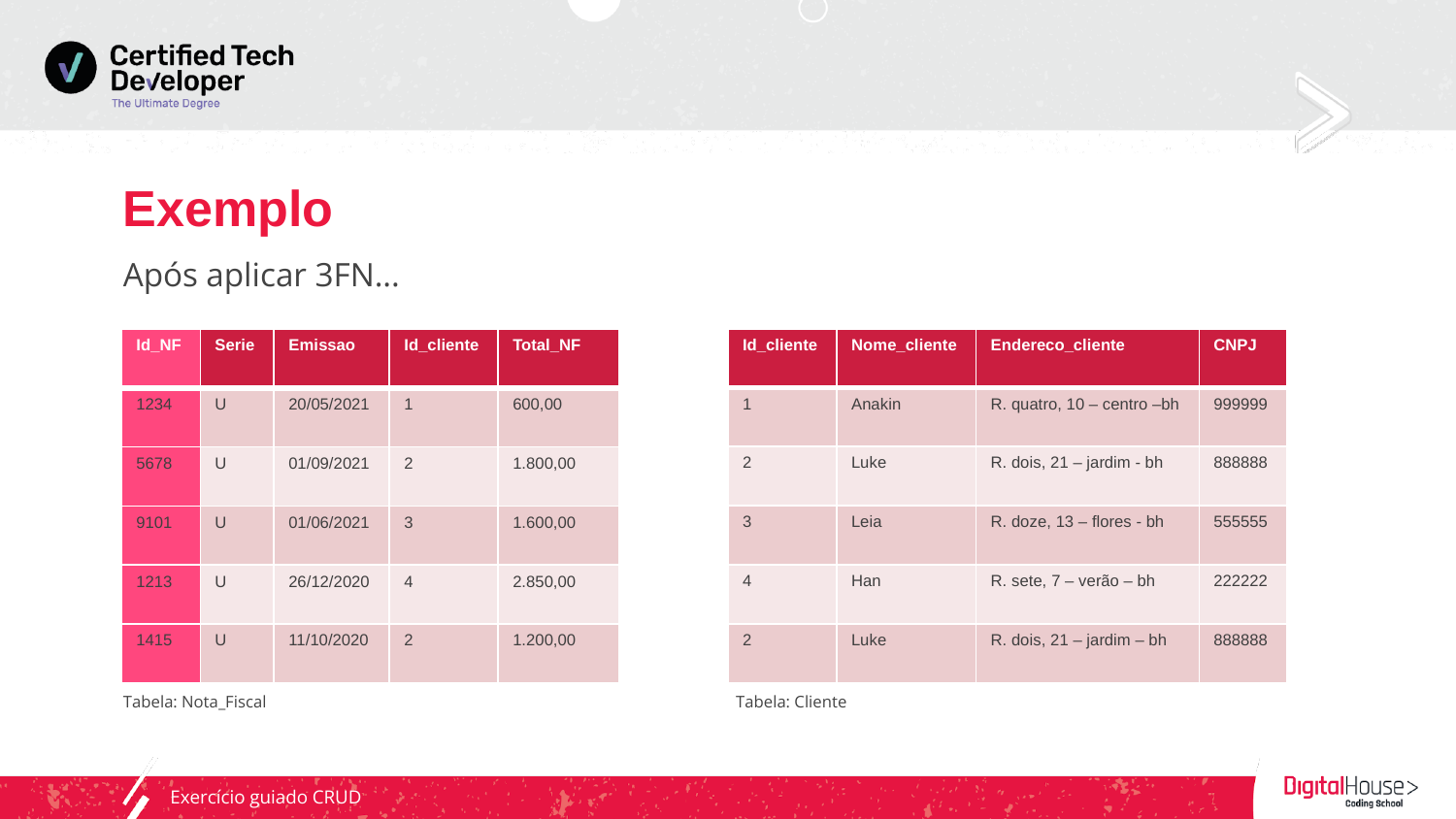

# Exemplo
Após aplicar 3FN...
| Id\_cliente | Nome\_cliente | Endereco\_cliente | CNPJ |
| --- | --- | --- | --- |
| 1 | Anakin | R. quatro, 10 – centro –bh | 999999 |
| 2 | Luke | R. dois, 21 – jardim - bh | 888888 |
| 3 | Leia | R. doze, 13 – flores - bh | 555555 |
| 4 | Han | R. sete, 7 – verão – bh | 222222 |
| 2 | Luke | R. dois, 21 – jardim – bh | 888888 |
| Id\_NF | Serie | Emissao | Id\_cliente | Total\_NF |
| --- | --- | --- | --- | --- |
| 1234 | U | 20/05/2021 | 1 | 600,00 |
| 5678 | U | 01/09/2021 | 2 | 1.800,00 |
| 9101 | U | 01/06/2021 | 3 | 1.600,00 |
| 1213 | U | 26/12/2020 | 4 | 2.850,00 |
| 1415 | U | 11/10/2020 | 2 | 1.200,00 |
Tabela: Nota_Fiscal
Tabela: Cliente